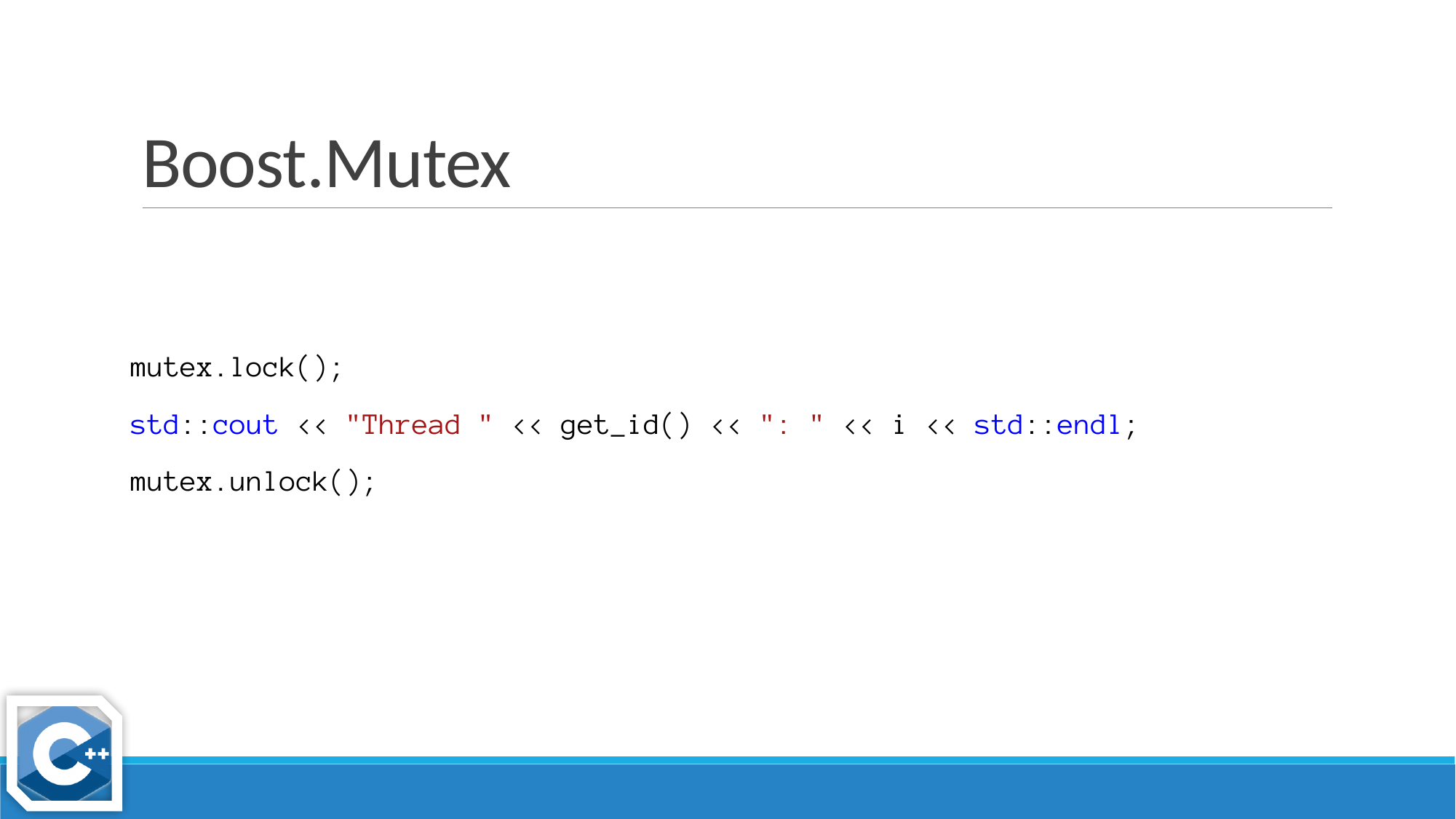

# Boost.Mutex
mutex.lock();
std::cout << "Thread " << get_id() << ": " << i << std::endl;
mutex.unlock();